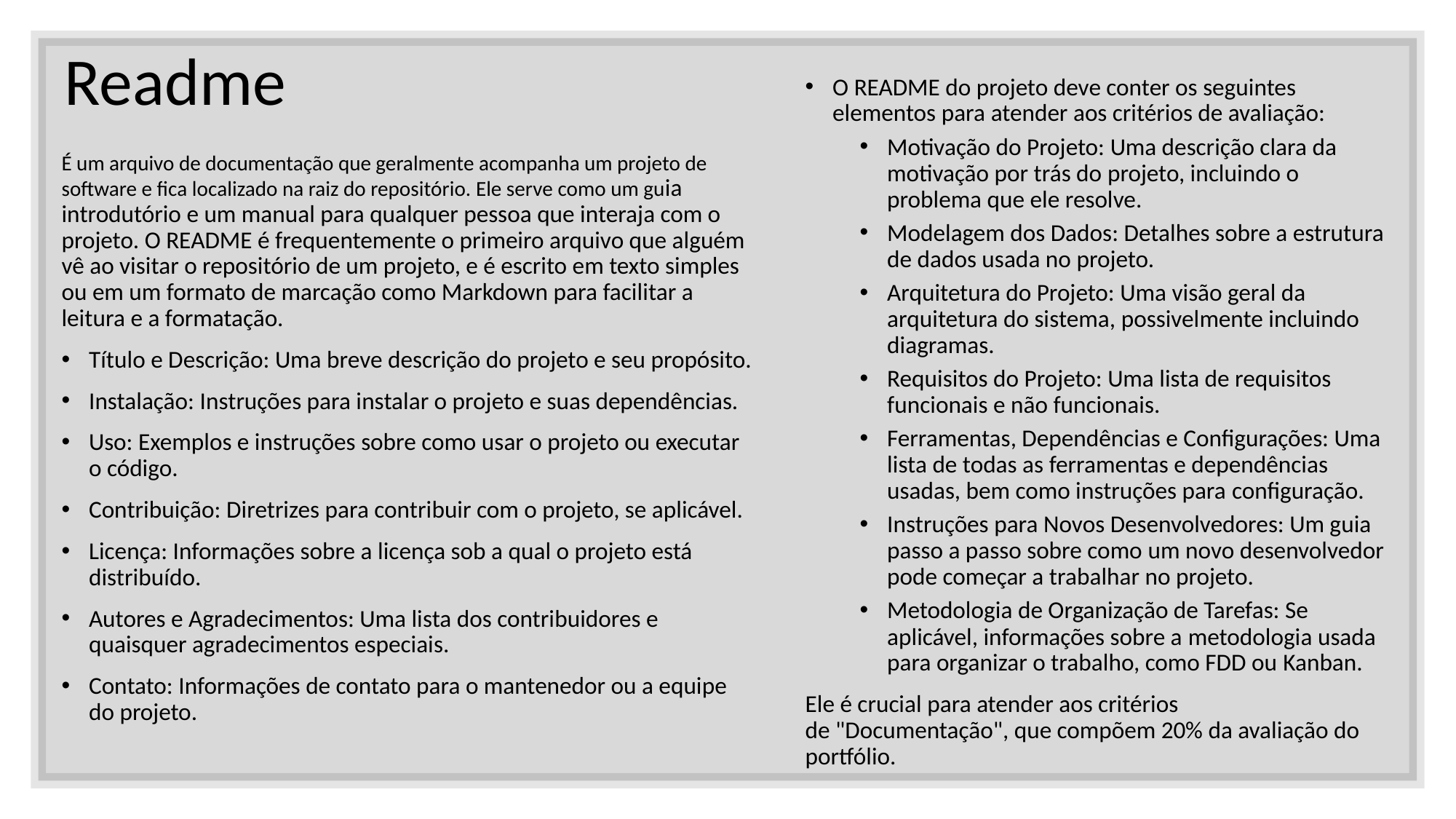

# Readme

O README do projeto deve conter os seguintes elementos para atender aos critérios de avaliação:
Motivação do Projeto: Uma descrição clara da motivação por trás do projeto, incluindo o problema que ele resolve.
Modelagem dos Dados: Detalhes sobre a estrutura de dados usada no projeto.
Arquitetura do Projeto: Uma visão geral da arquitetura do sistema, possivelmente incluindo diagramas.
Requisitos do Projeto: Uma lista de requisitos funcionais e não funcionais.
Ferramentas, Dependências e Configurações: Uma lista de todas as ferramentas e dependências usadas, bem como instruções para configuração.
Instruções para Novos Desenvolvedores: Um guia passo a passo sobre como um novo desenvolvedor pode começar a trabalhar no projeto.
Metodologia de Organização de Tarefas: Se aplicável, informações sobre a metodologia usada para organizar o trabalho, como FDD ou Kanban.
Ele é crucial para atender aos critérios de "Documentação", que compõem 20% da avaliação do portfólio.

É um arquivo de documentação que geralmente acompanha um projeto de software e fica localizado na raiz do repositório. Ele serve como um guia introdutório e um manual para qualquer pessoa que interaja com o projeto. O README é frequentemente o primeiro arquivo que alguém vê ao visitar o repositório de um projeto, e é escrito em texto simples ou em um formato de marcação como Markdown para facilitar a leitura e a formatação.
Título e Descrição: Uma breve descrição do projeto e seu propósito.
Instalação: Instruções para instalar o projeto e suas dependências.
Uso: Exemplos e instruções sobre como usar o projeto ou executar o código.
Contribuição: Diretrizes para contribuir com o projeto, se aplicável.
Licença: Informações sobre a licença sob a qual o projeto está distribuído.
Autores e Agradecimentos: Uma lista dos contribuidores e quaisquer agradecimentos especiais.
Contato: Informações de contato para o mantenedor ou a equipe do projeto.